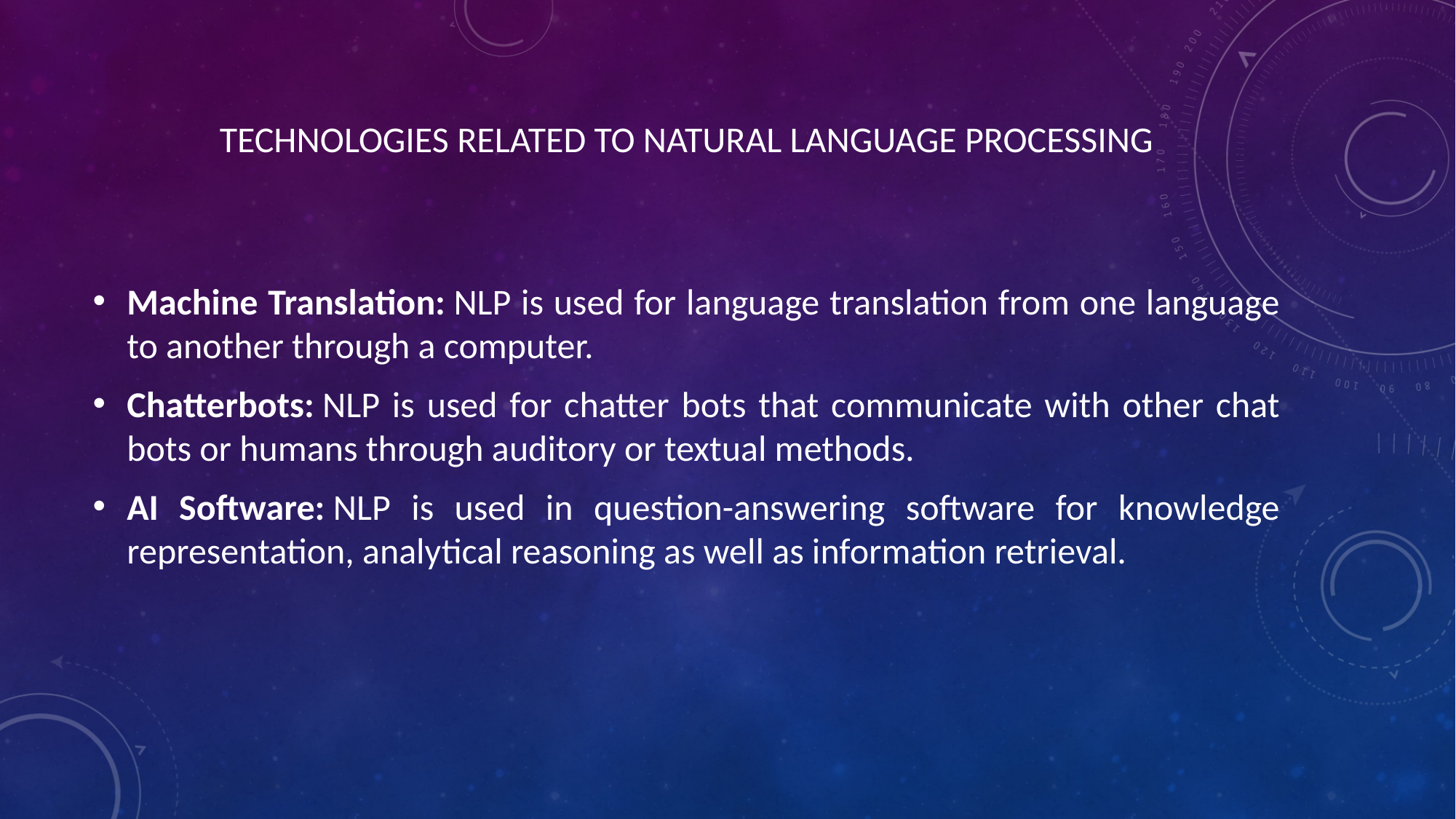

# Technologies related to Natural Language Processing
Machine Translation: NLP is used for language translation from one language to another through a computer.
Chatterbots: NLP is used for chatter bots that communicate with other chat bots or humans through auditory or textual methods.
AI Software: NLP is used in question-answering software for knowledge representation, analytical reasoning as well as information retrieval.